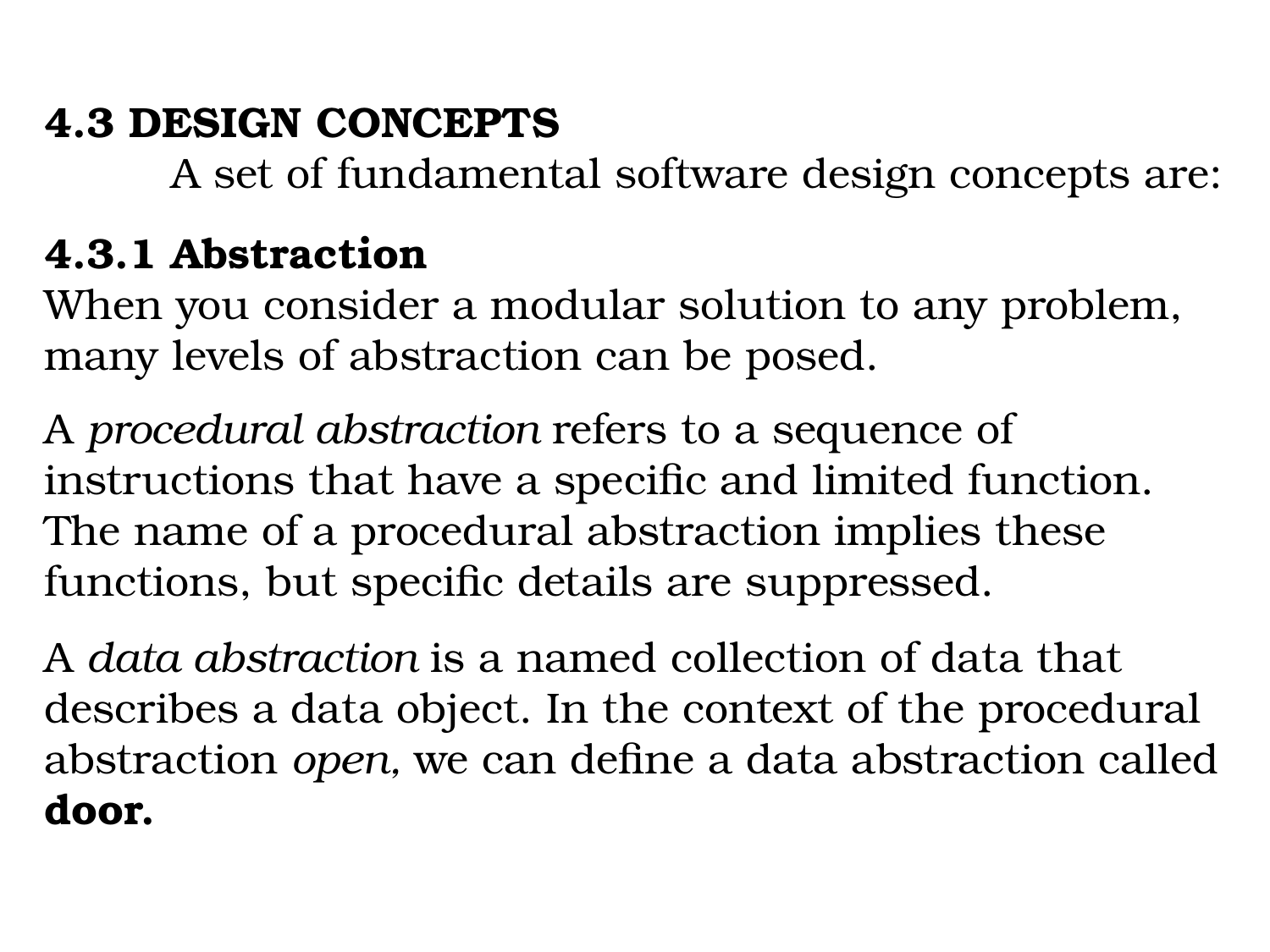

4.3 DESIGN CONCEPTS
	A set of fundamental software design concepts are:

4.3.1 Abstraction
When you consider a modular solution to any problem, many levels of abstraction can be posed.

A procedural abstraction refers to a sequence of instructions that have a specific and limited function. The name of a procedural abstraction implies these functions, but specific details are suppressed.

A data abstraction is a named collection of data that describes a data object. In the context of the procedural abstraction open, we can define a data abstraction called door.